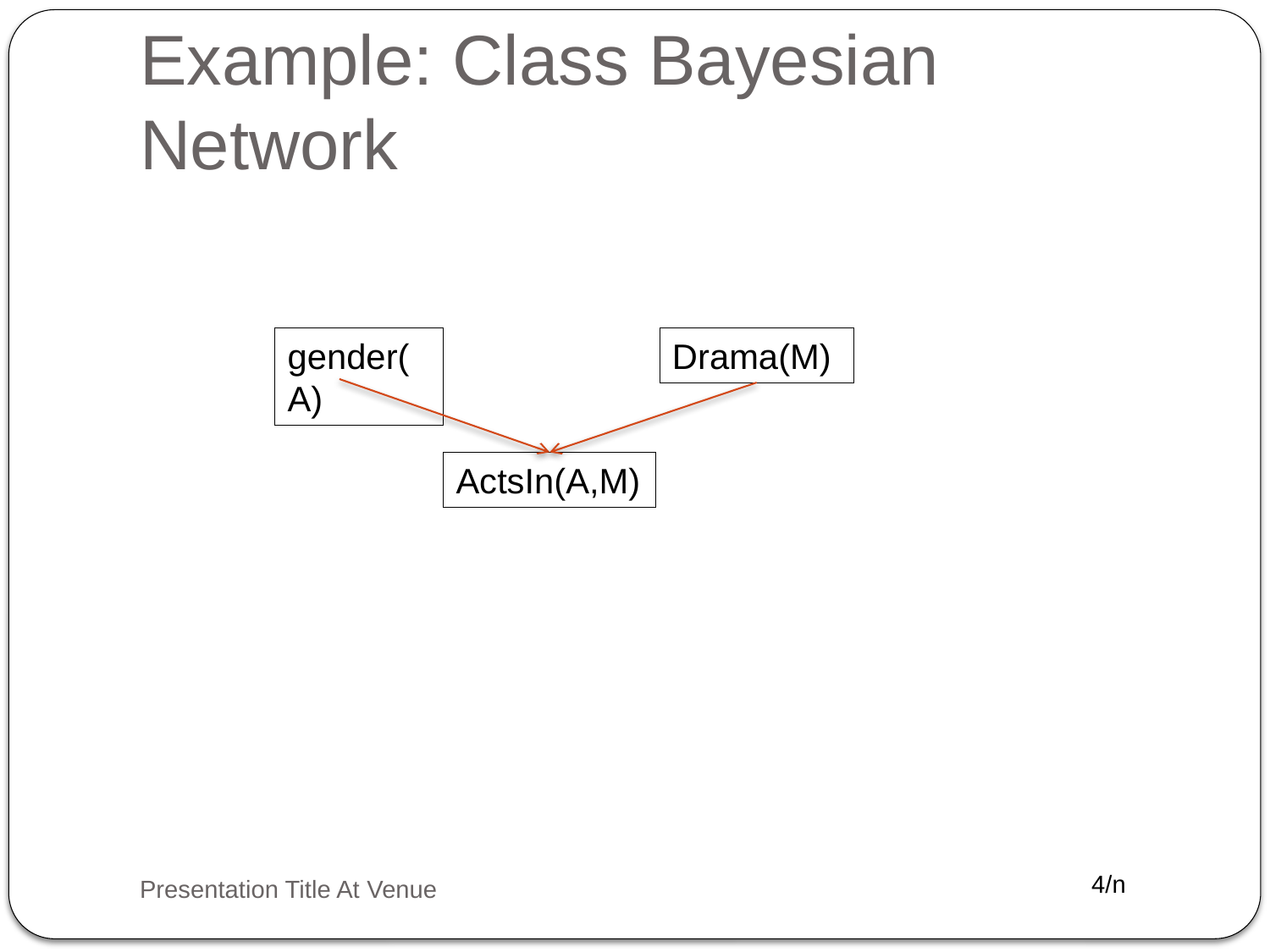

# Example: Class Bayesian Network
gender(A)
Drama(M)
ActsIn(A,M)
Presentation Title At Venue